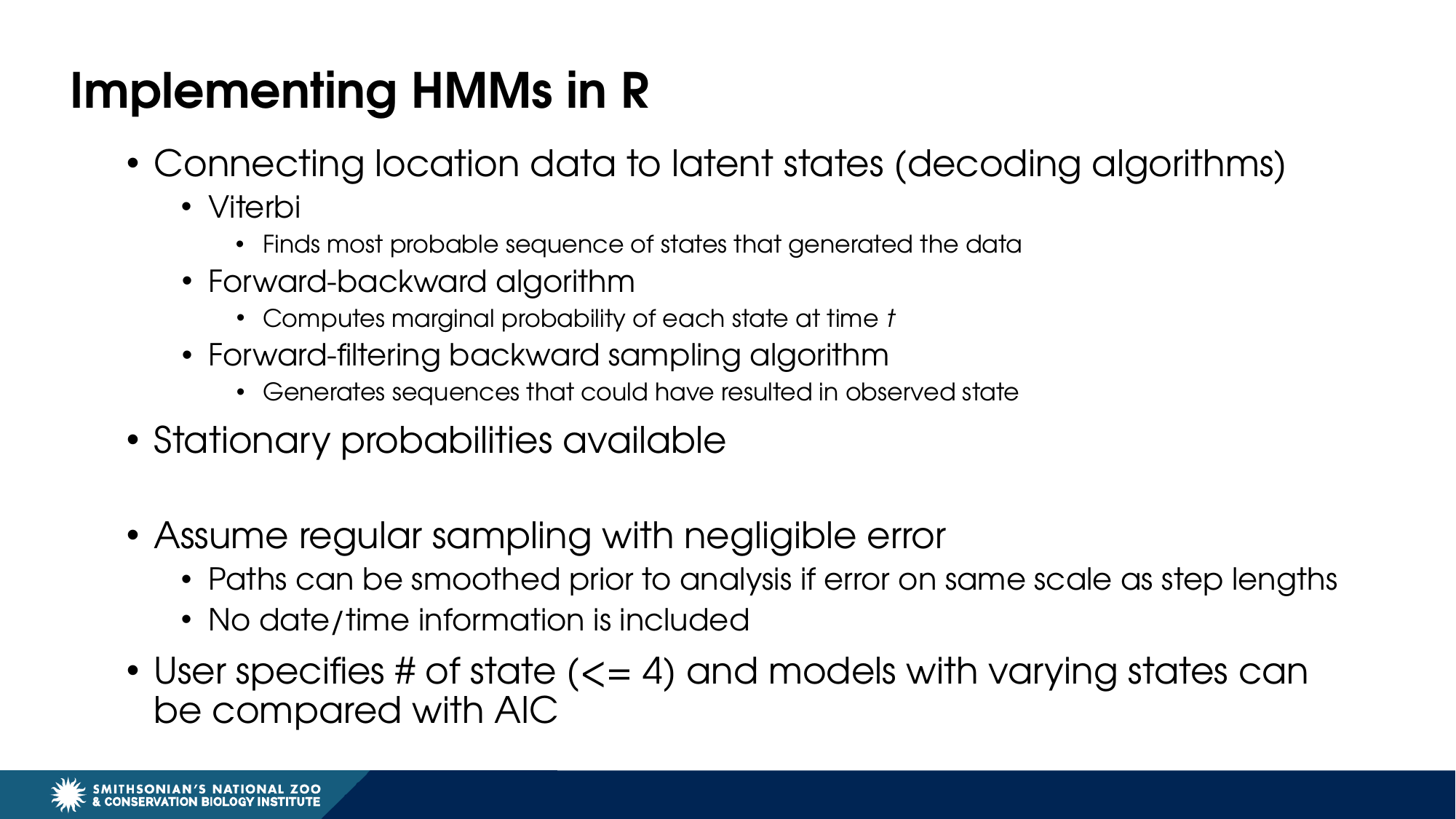

Implementing HMMs in R
Connecting location data to latent states (decoding algorithms)
Viterbi
Finds most probable sequence of states that generated the data
Forward-backward algorithm
Computes marginal probability of each state at time t
Forward-filtering backward sampling algorithm
Generates sequences that could have resulted in observed state
Stationary probabilities available

Assume regular sampling with negligible error
Paths can be smoothed prior to analysis if error on same scale as step lengths
No date/time information is included
User specifies # of state (<= 4) and models with varying states can be compared with AIC